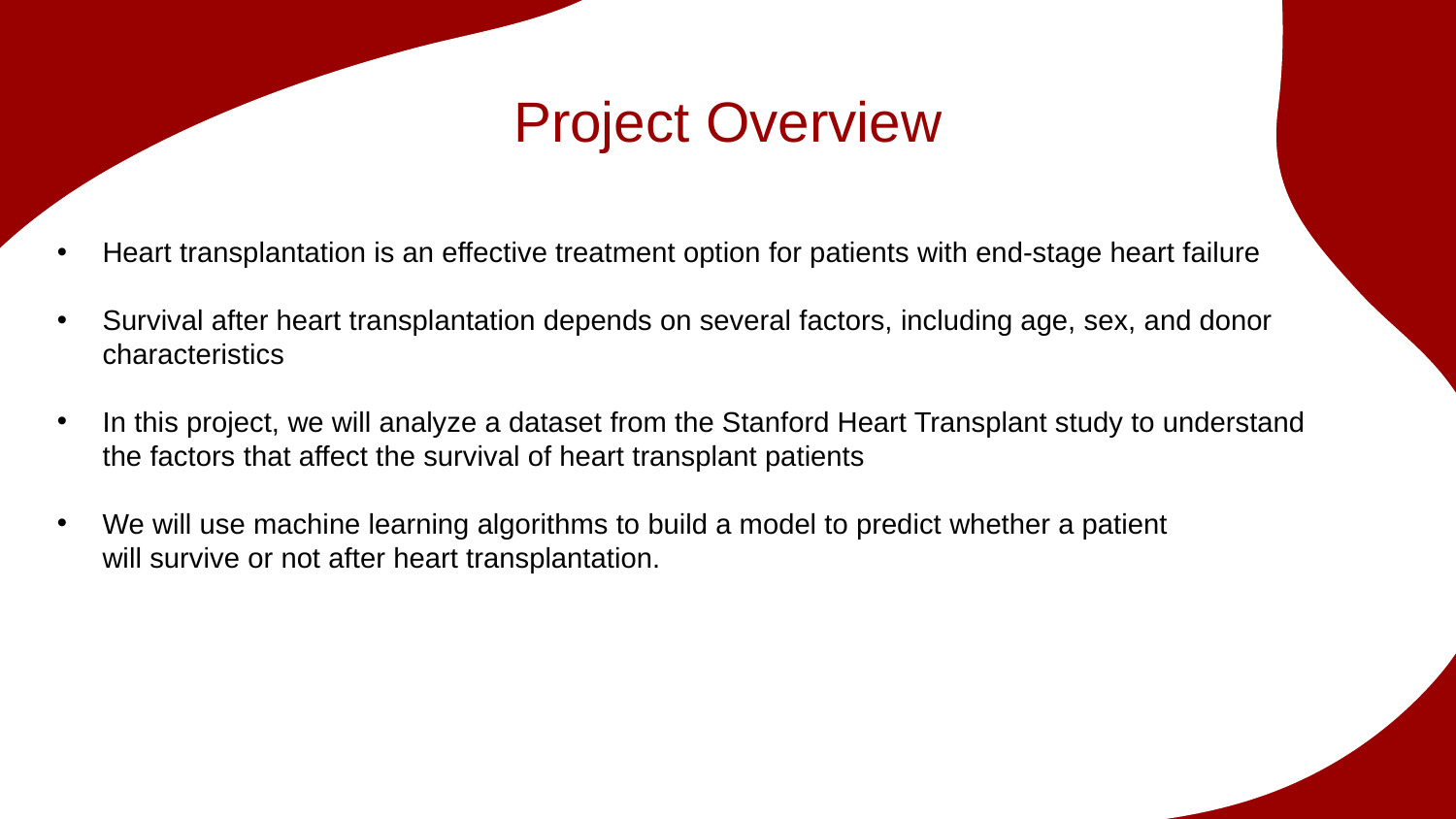

# Project Overview
Heart transplantation is an effective treatment option for patients with end-stage heart failure

Survival after heart transplantation depends on several factors, including age, sex, and donor characteristics

In this project, we will analyze a dataset from the Stanford Heart Transplant study to understand the factors that affect the survival of heart transplant patients

We will use machine learning algorithms to build a model to predict whether a patient
will survive or not after heart transplantation.